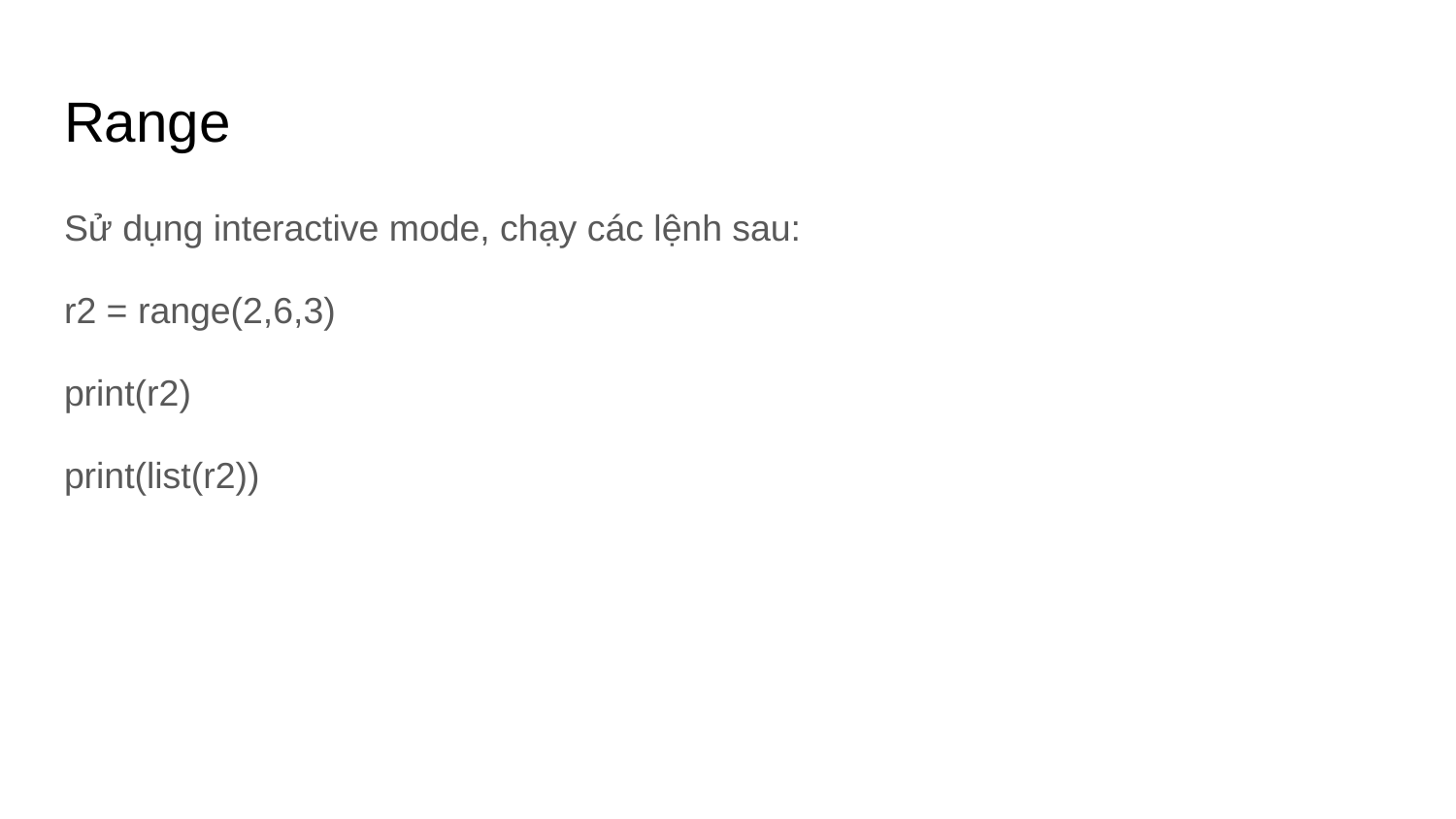

# Range
Sử dụng interactive mode, chạy các lệnh sau:
r2 = range(2,6,3)
print(r2)
print(list(r2))